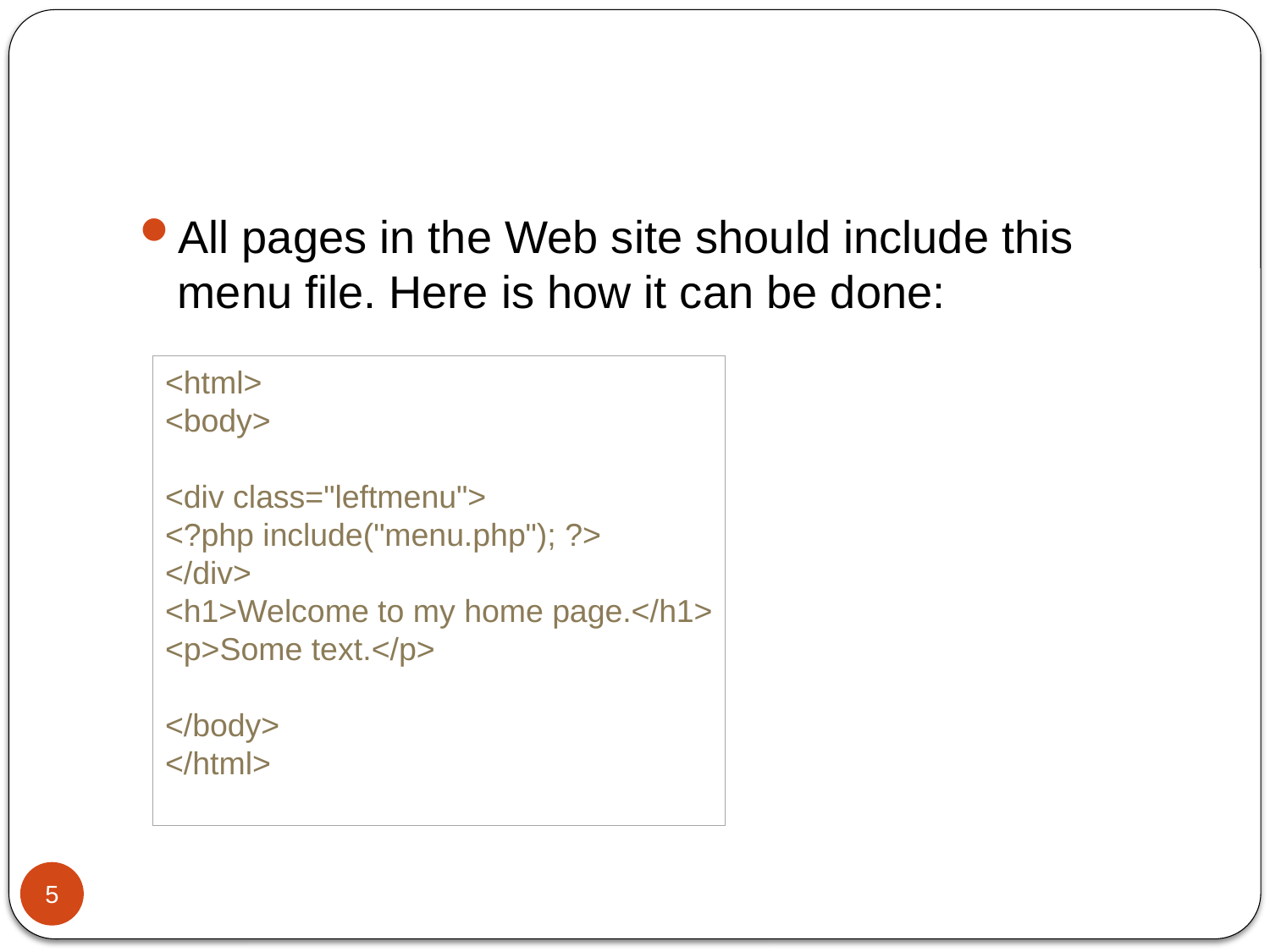

#
All pages in the Web site should include this menu file. Here is how it can be done:

<html>
<body>

<div class="leftmenu">
<?php include("menu.php"); ?>
</div>
<h1>Welcome to my home page.</h1>
<p>Some text.</p>
</body>
</html>

5